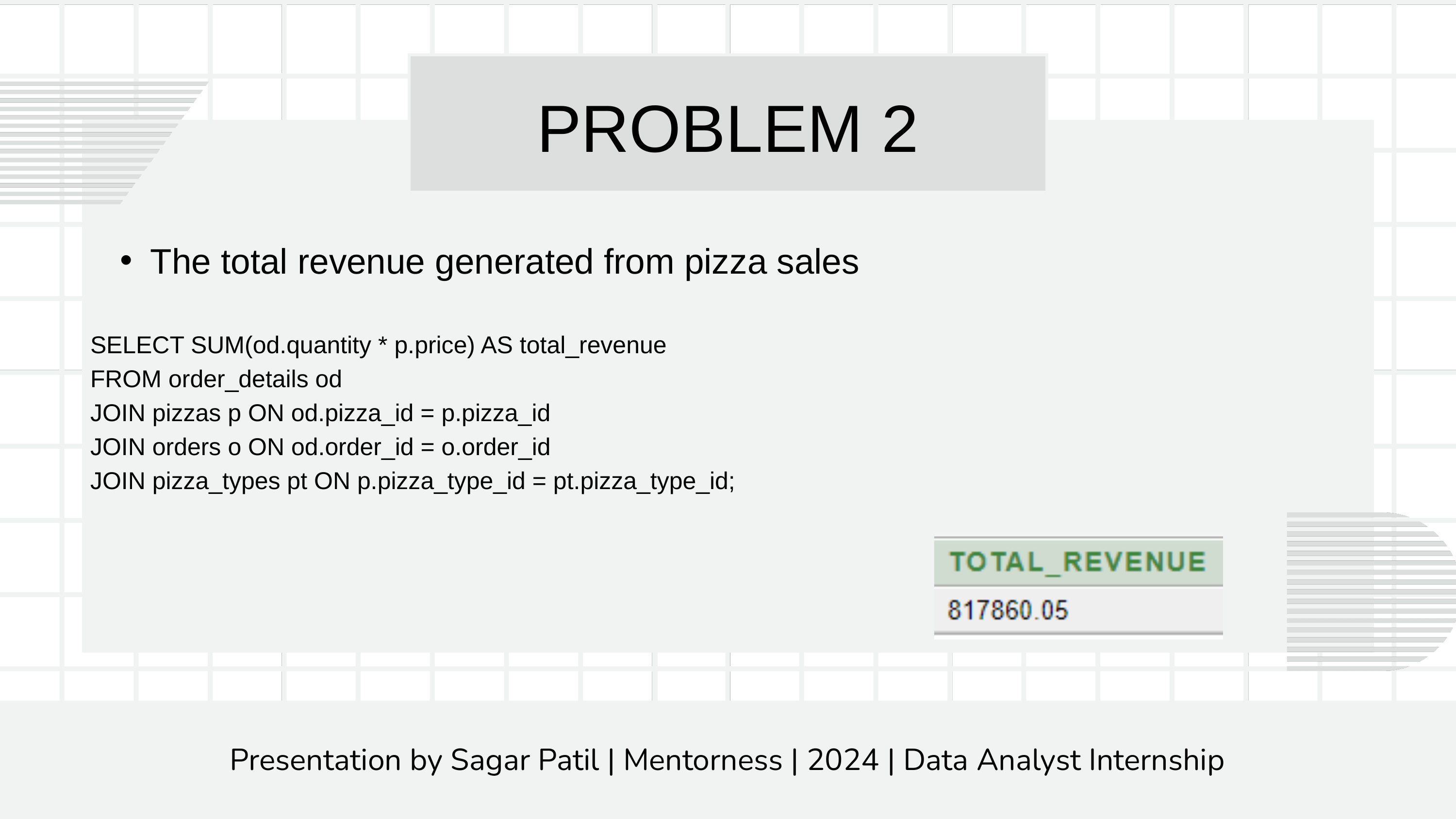

PROBLEM 2

The total revenue generated from pizza sales

SELECT SUM(od.quantity * p.price) AS total_revenue
FROM order_details od
JOIN pizzas p ON od.pizza_id = p.pizza_id
JOIN orders o ON od.order_id = o.order_id
JOIN pizza_types pt ON p.pizza_type_id = pt.pizza_type_id;

Presentation by Alexander Aronowitz | Business Marketing | 2024 | Rimberio University
Presentation by Sagar Patil | Mentorness | 2024 | Data Analyst Internship